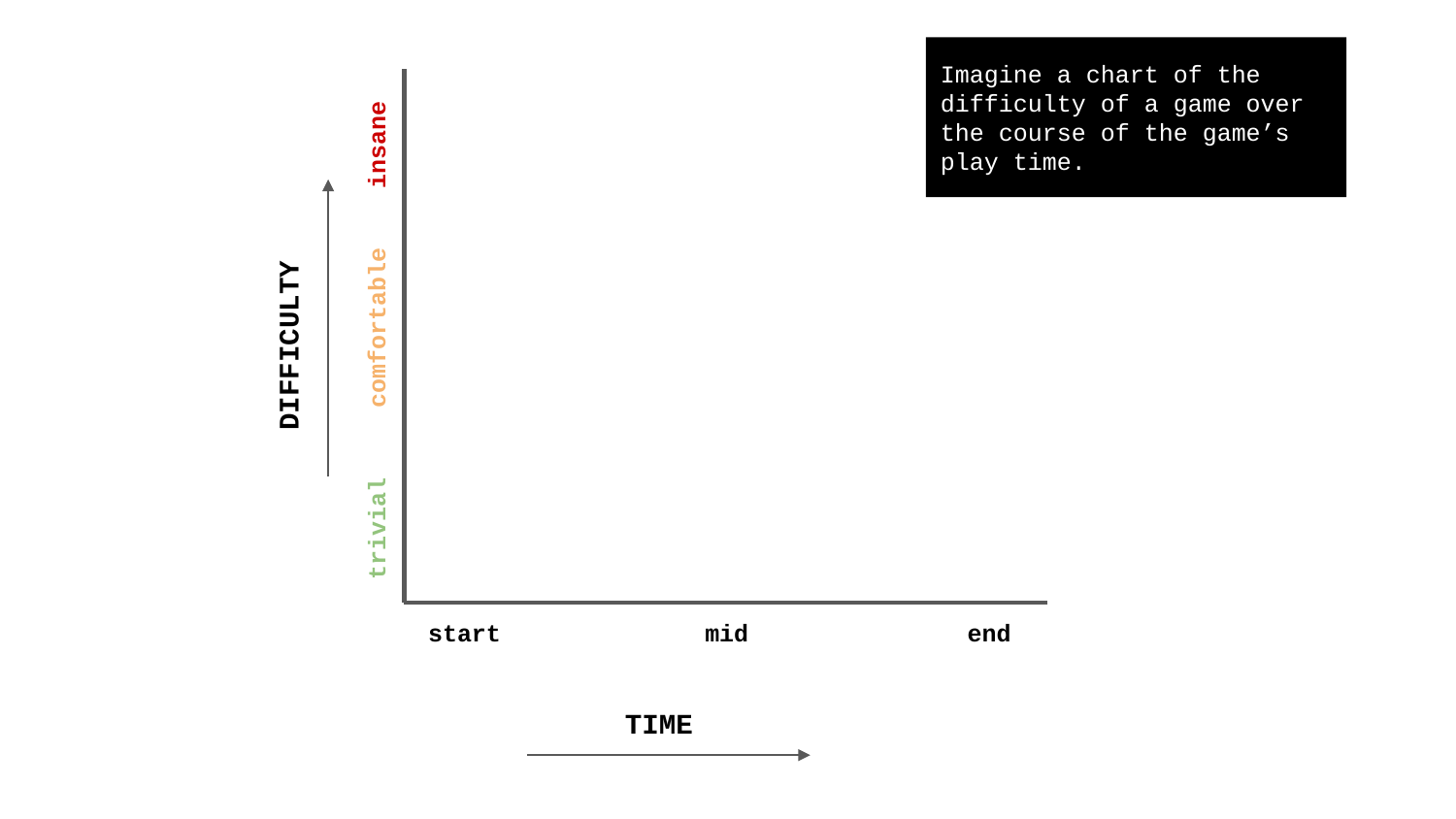

Imagine a chart of the difficulty of a game over the course of the game’s play time.
insane
comfortable
DIFFICULTY
trivial
start
mid
end
TIME